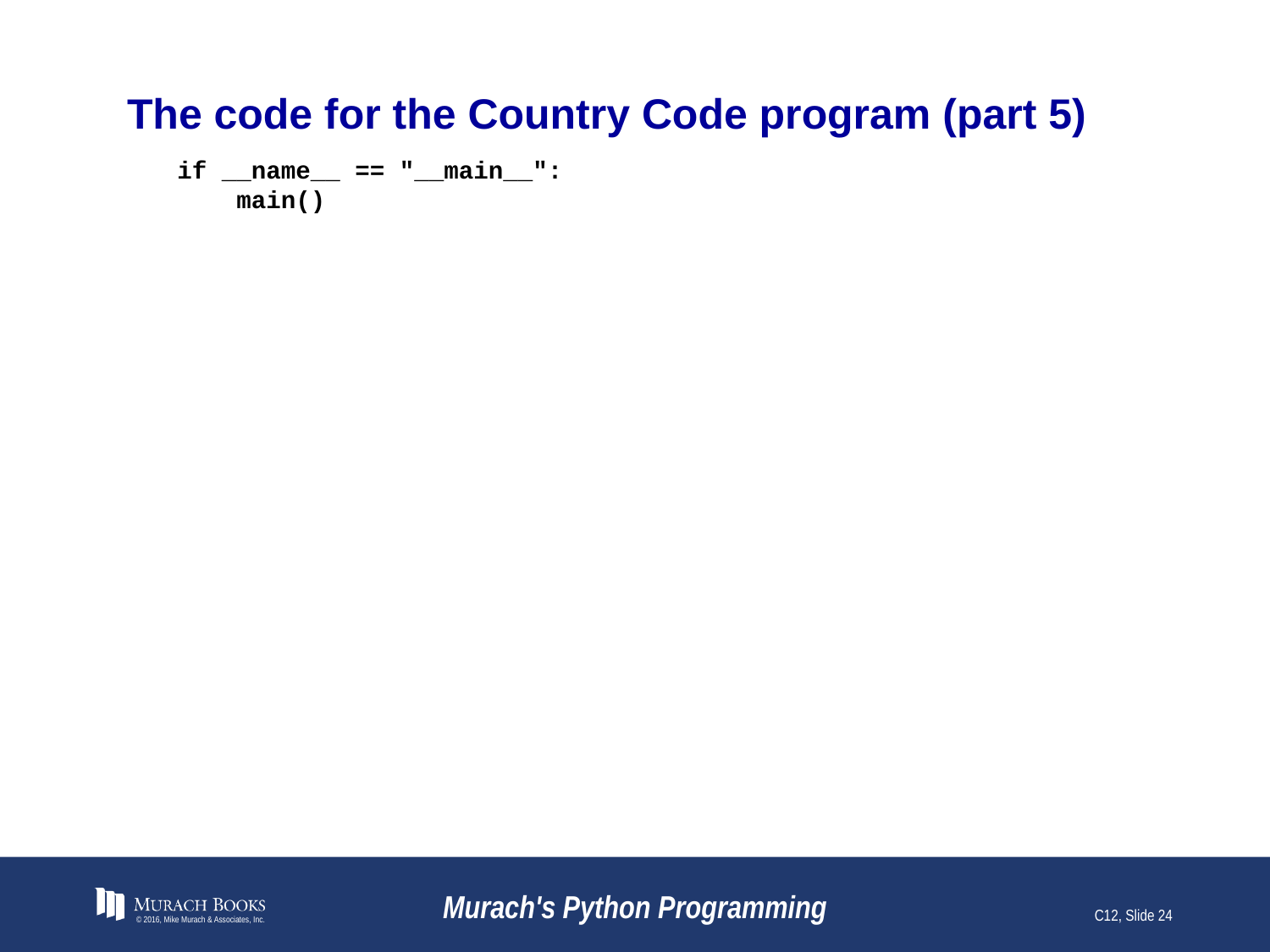

# The code for the Country Code program (part 5)
if __name__ == "__main__":
    main()

© 2016, Mike Murach & Associates, Inc.
Murach's Python Programming

C12, Slide 24